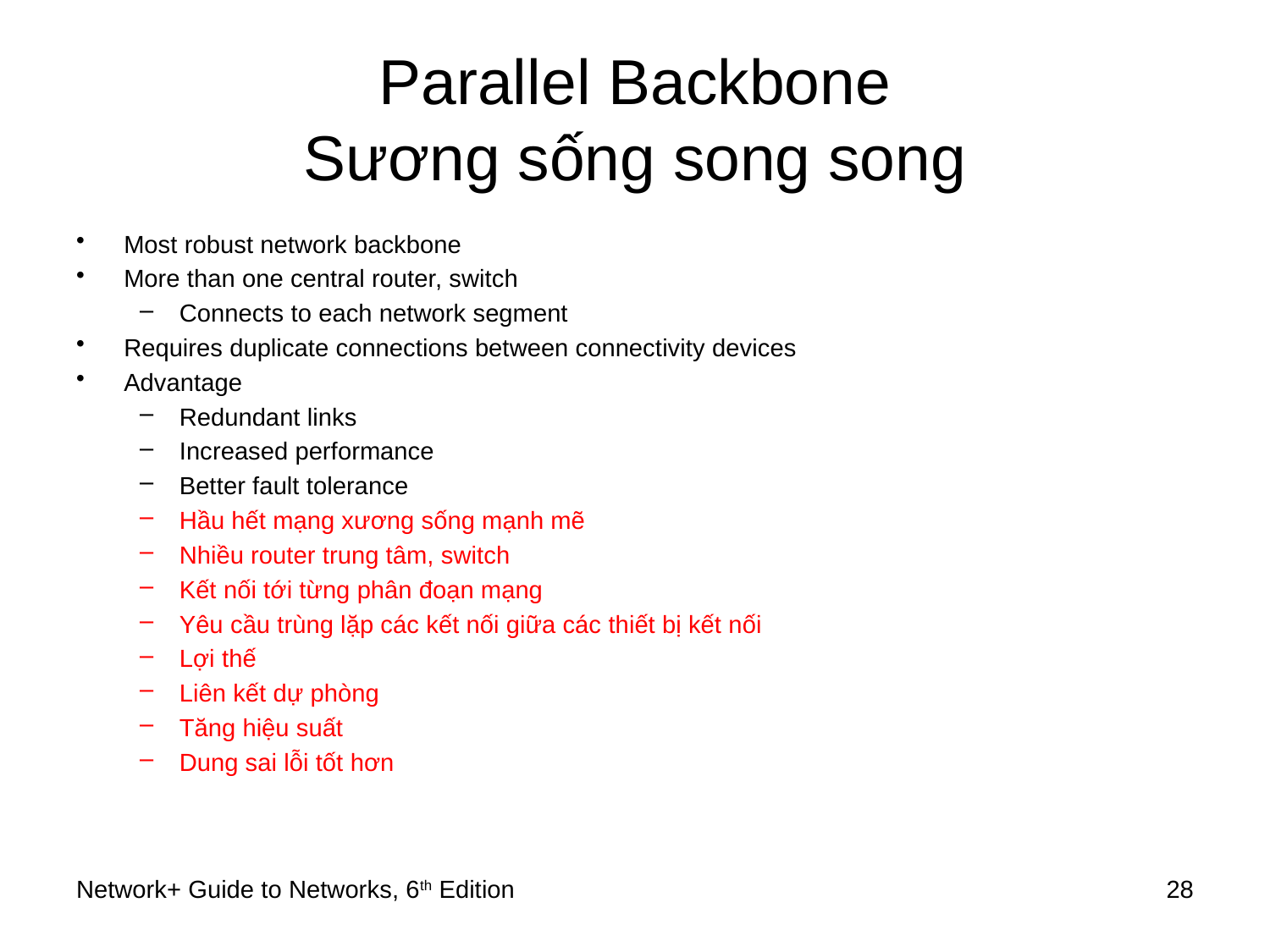

# Parallel Backbone Sương sống song song
Most robust network backbone
More than one central router, switch
Connects to each network segment
Requires duplicate connections between connectivity devices
Advantage
Redundant links
Increased performance
Better fault tolerance
Hầu hết mạng xương sống mạnh mẽ
Nhiều router trung tâm, switch
Kết nối tới từng phân đoạn mạng
Yêu cầu trùng lặp các kết nối giữa các thiết bị kết nối
Lợi thế
Liên kết dự phòng
Tăng hiệu suất
Dung sai lỗi tốt hơn
Network+ Guide to Networks, 6th Edition
28